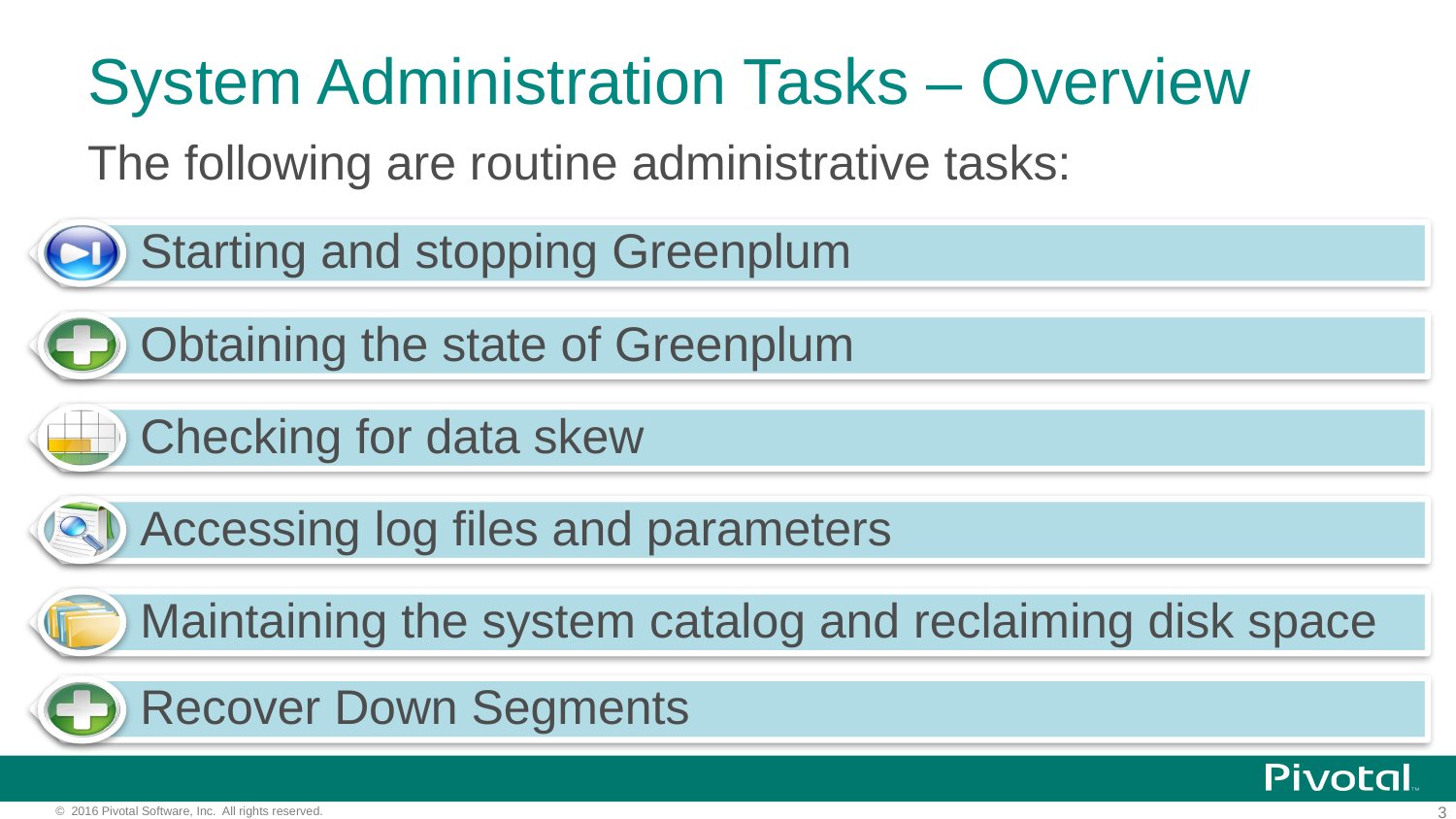

# System Administration Tasks – Overview
The following are routine administrative tasks:

Starting and stopping Greenplum

Obtaining the state of Greenplum

Checking for data skew

Accessing log files and parameters

Maintaining the system catalog and reclaiming disk space

Recover Down Segments